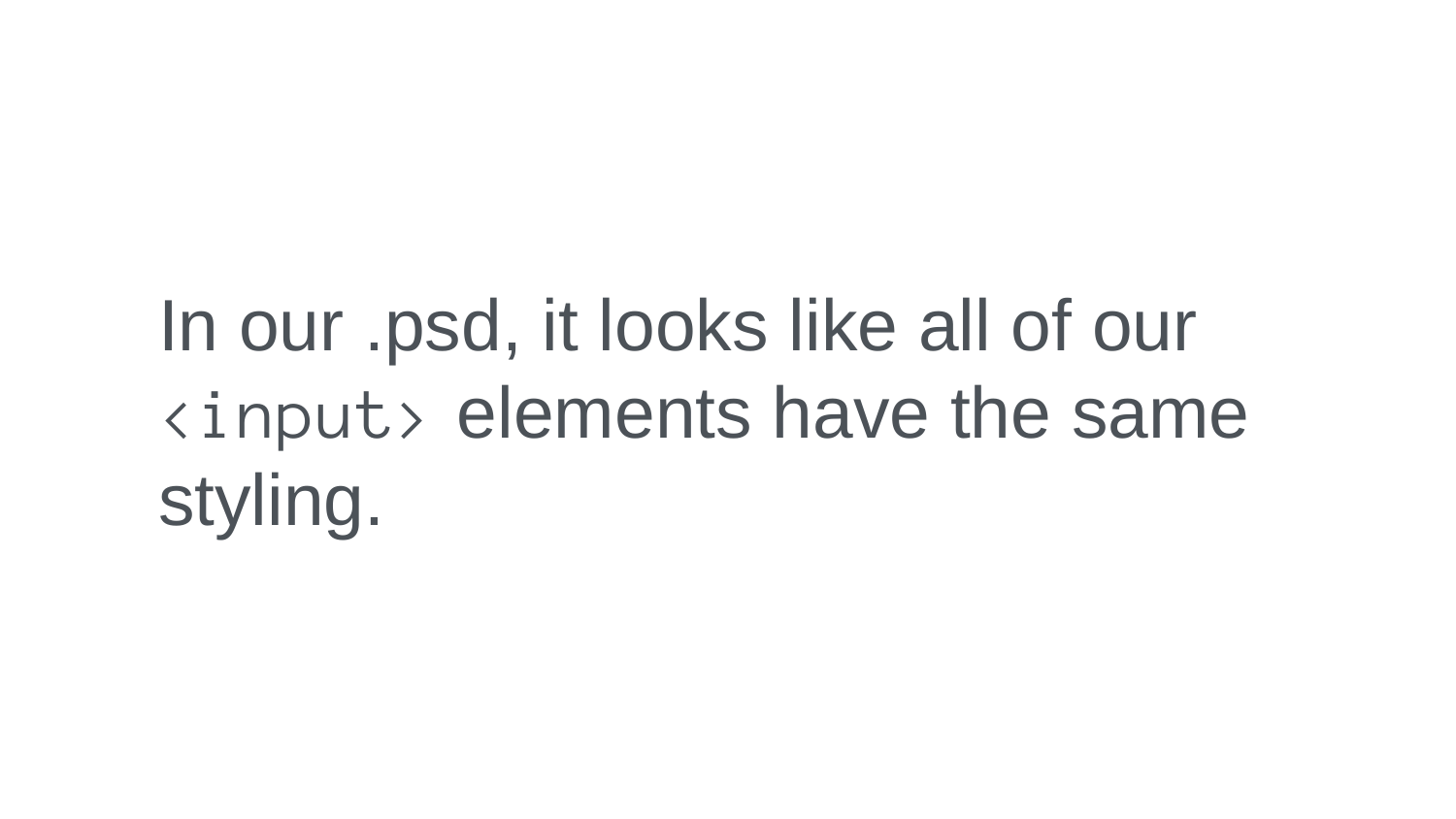

In our .psd, it looks like all of our <input> elements have the same styling.